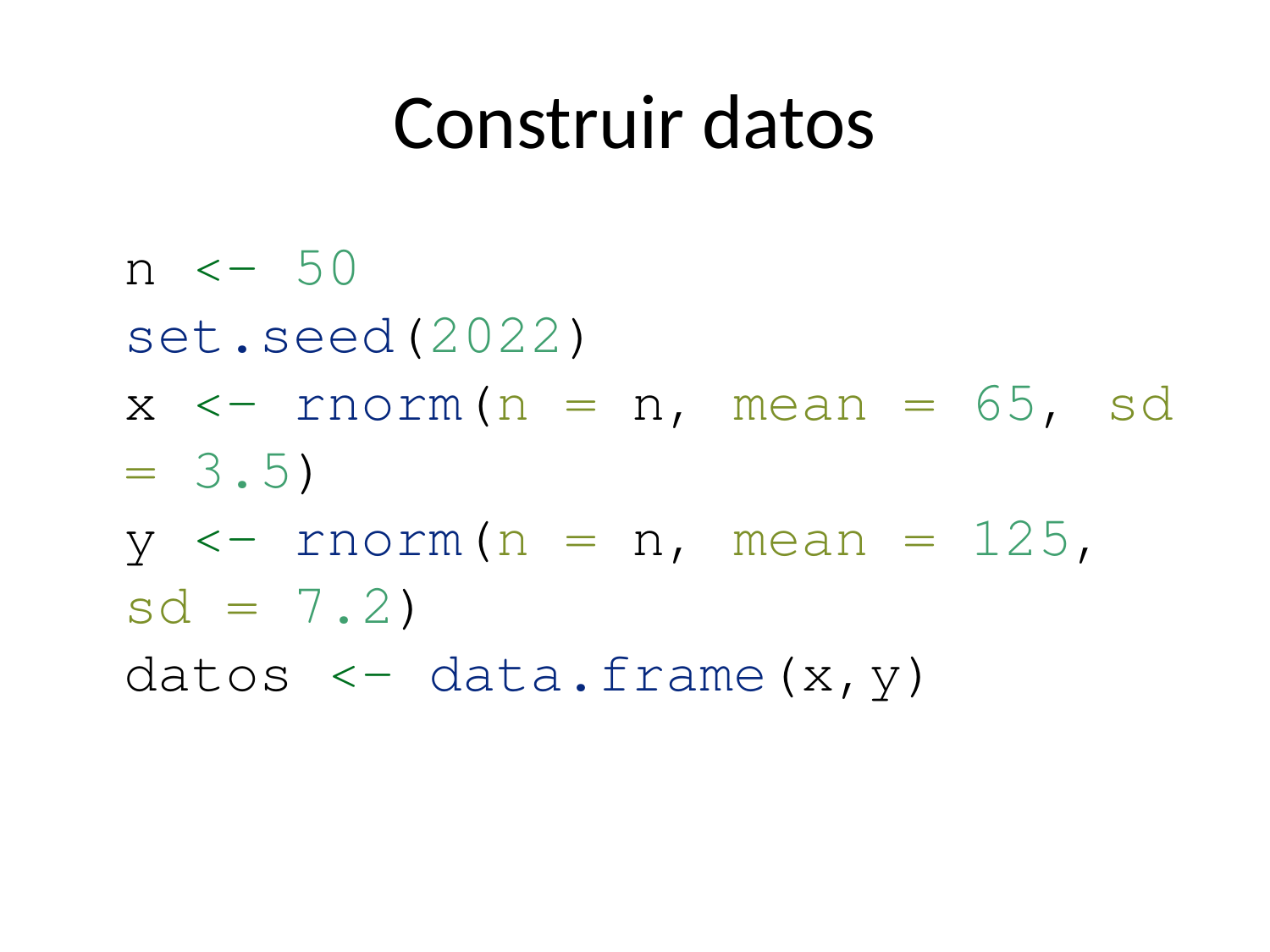

# Construir datos
n <- 50
set.seed(2022)
x <- rnorm(n = n, mean = 65, sd = 3.5)
y <- rnorm(n = n, mean = 125, sd = 7.2)
datos <- data.frame(x,y)